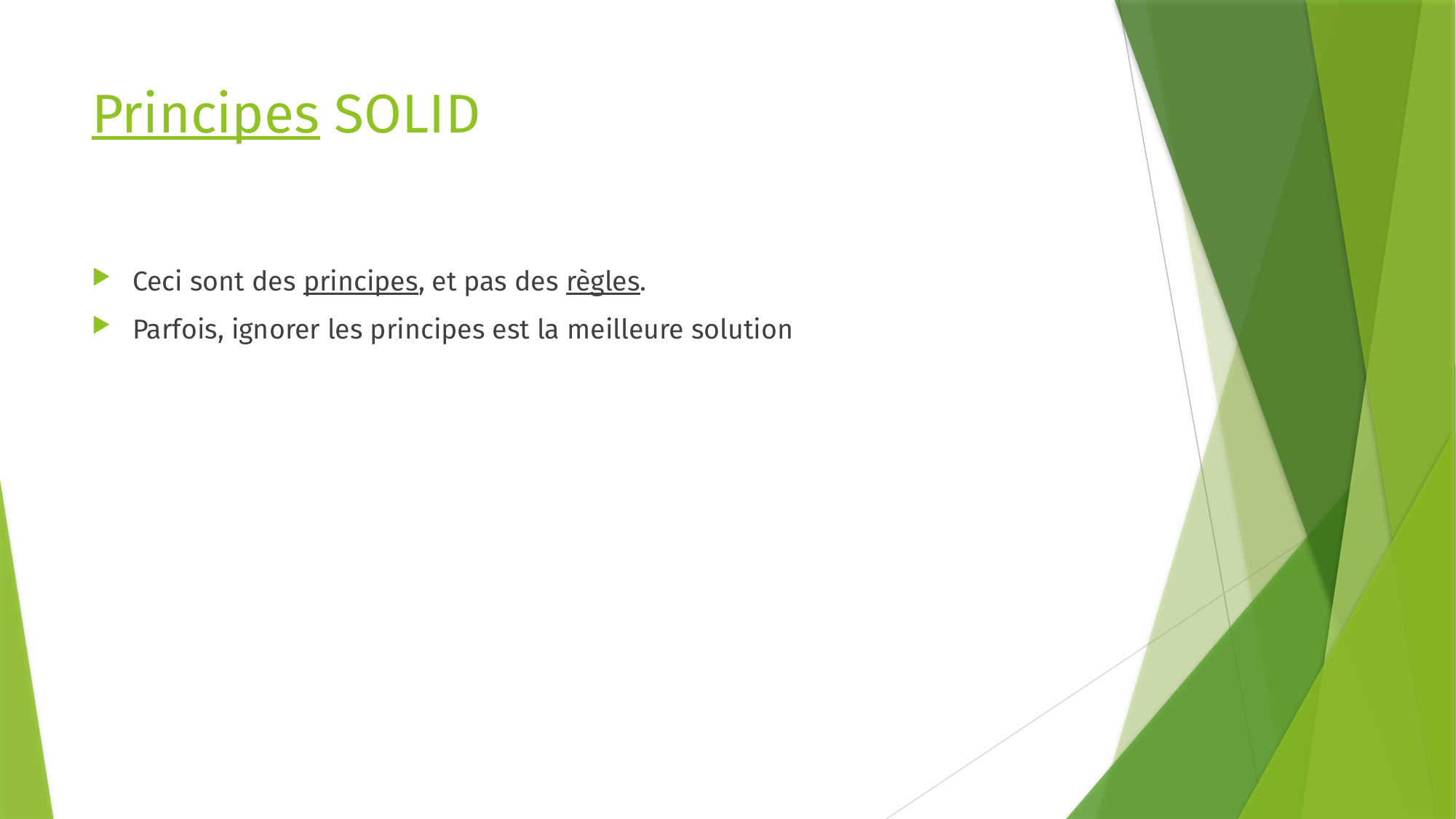

# Principes SOLID
Ceci sont des principes, et pas des règles.
Parfois, ignorer les principes est la meilleure solution